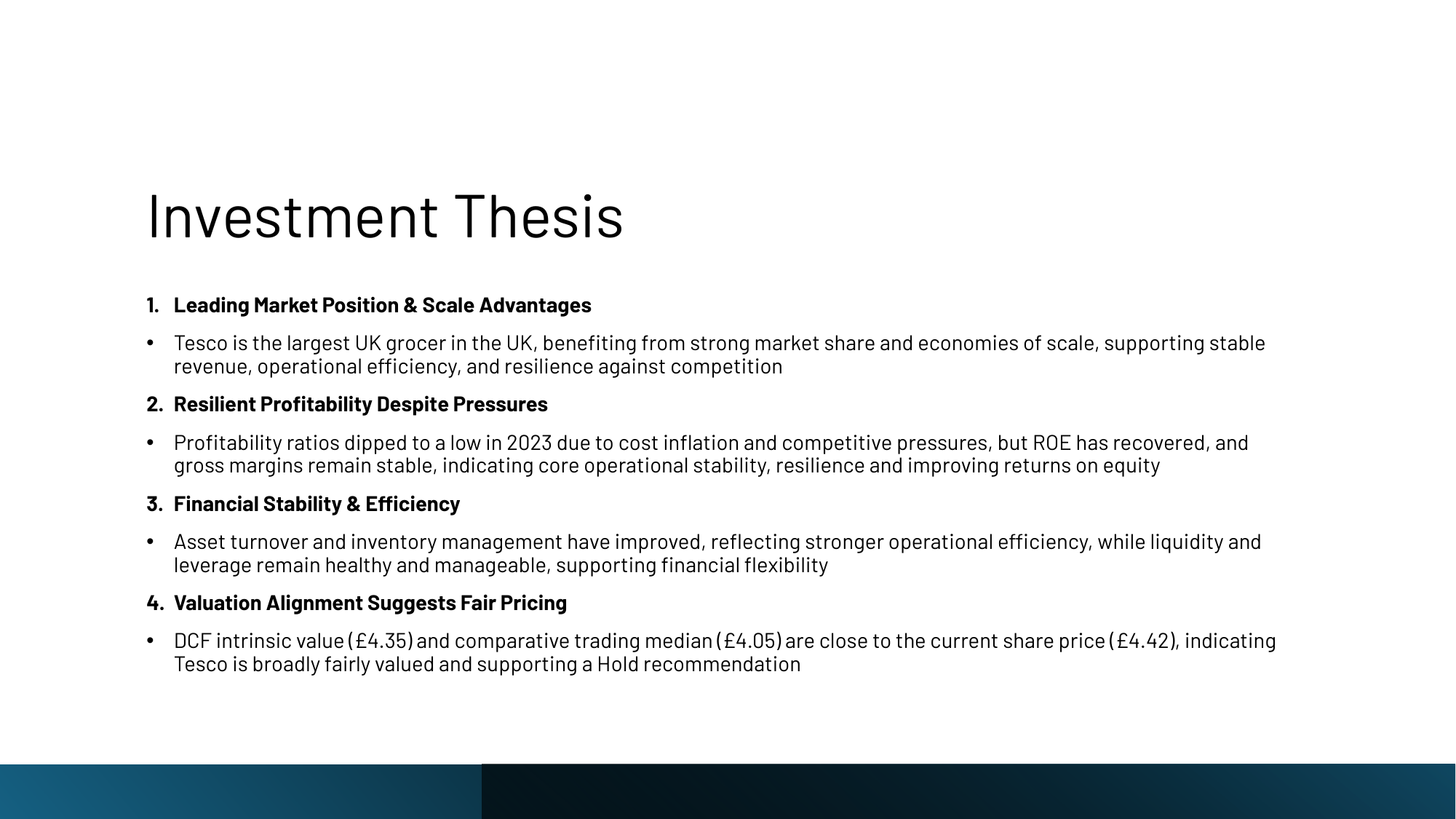

# Investment Thesis
Leading Market Position & Scale Advantages
Tesco is the largest UK grocer in the UK, benefiting from strong market share and economies of scale, supporting stable revenue, operational efficiency, and resilience against competition
Resilient Profitability Despite Pressures
Profitability ratios dipped to a low in 2023 due to cost inflation and competitive pressures, but ROE has recovered, and gross margins remain stable, indicating core operational stability, resilience and improving returns on equity
Financial Stability & Efficiency
Asset turnover and inventory management have improved, reflecting stronger operational efficiency, while liquidity and leverage remain healthy and manageable, supporting financial flexibility
Valuation Alignment Suggests Fair Pricing
DCF intrinsic value (£4.35) and comparative trading median (£4.05) are close to the current share price (£4.42), indicating Tesco is broadly fairly valued and supporting a Hold recommendation